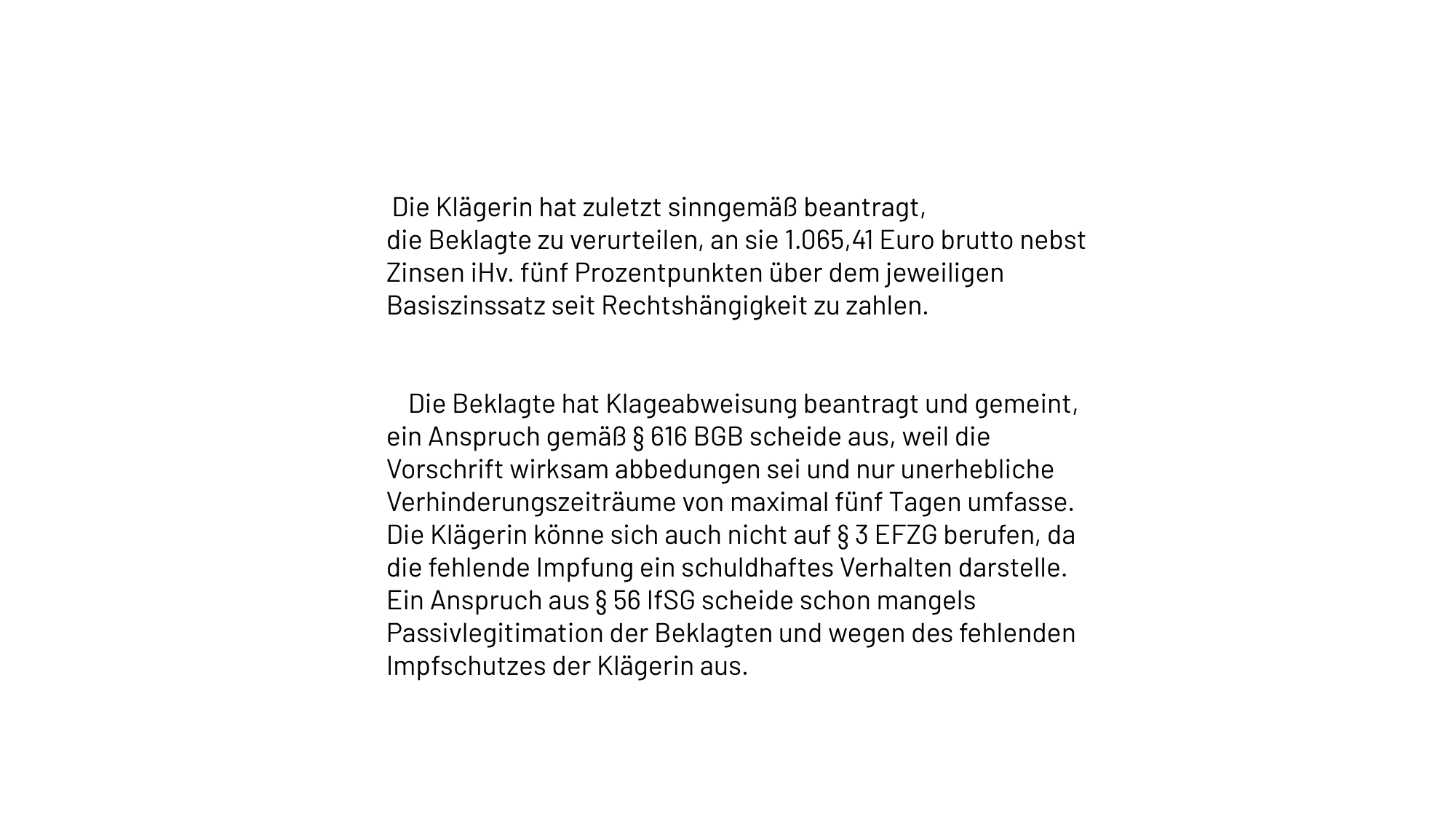

Die Klägerin hat zuletzt sinngemäß beantragt,
die Beklagte zu verurteilen, an sie 1.065,41 Euro brutto nebst Zinsen iHv. fünf Prozentpunkten über dem jeweiligen Basiszinssatz seit Rechtshängigkeit zu zahlen.

    Die Beklagte hat Klageabweisung beantragt und gemeint, ein Anspruch gemäß § 616 BGB scheide aus, weil die Vorschrift wirksam abbedungen sei und nur unerhebliche Verhinderungszeiträume von maximal fünf Tagen umfasse. Die Klägerin könne sich auch nicht auf § 3 EFZG berufen, da die fehlende Impfung ein schuldhaftes Verhalten darstelle. Ein Anspruch aus § 56 IfSG scheide schon mangels Passivlegitimation der Beklagten und wegen des fehlenden Impfschutzes der Klägerin aus.